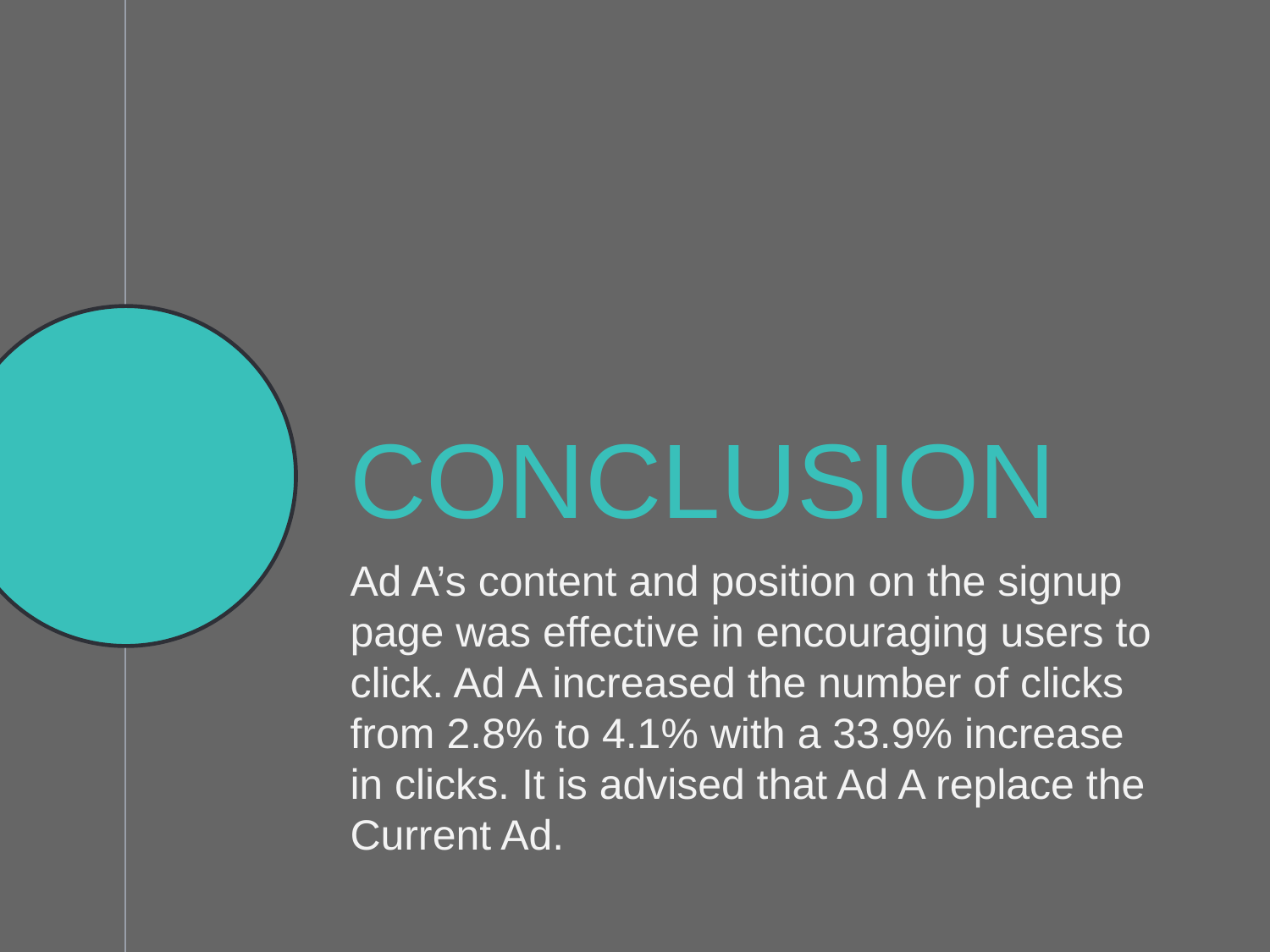

CONCLUSION
Ad A’s content and position on the signup page was effective in encouraging users to click. Ad A increased the number of clicks from 2.8% to 4.1% with a 33.9% increase in clicks. It is advised that Ad A replace the Current Ad.